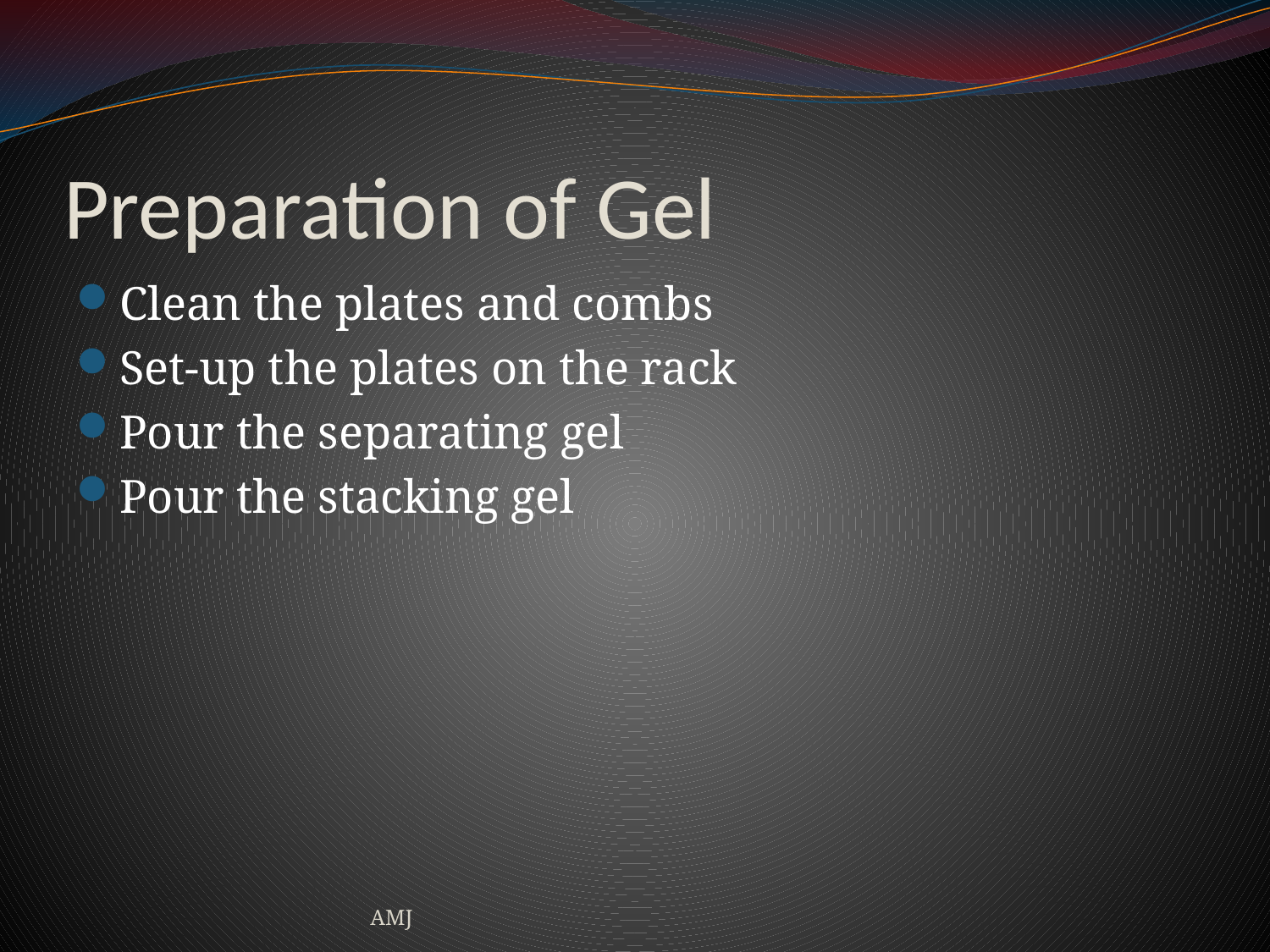

# Preparation of Gel
Clean the plates and combs
Set-up the plates on the rack
Pour the separating gel
Pour the stacking gel

AMJ